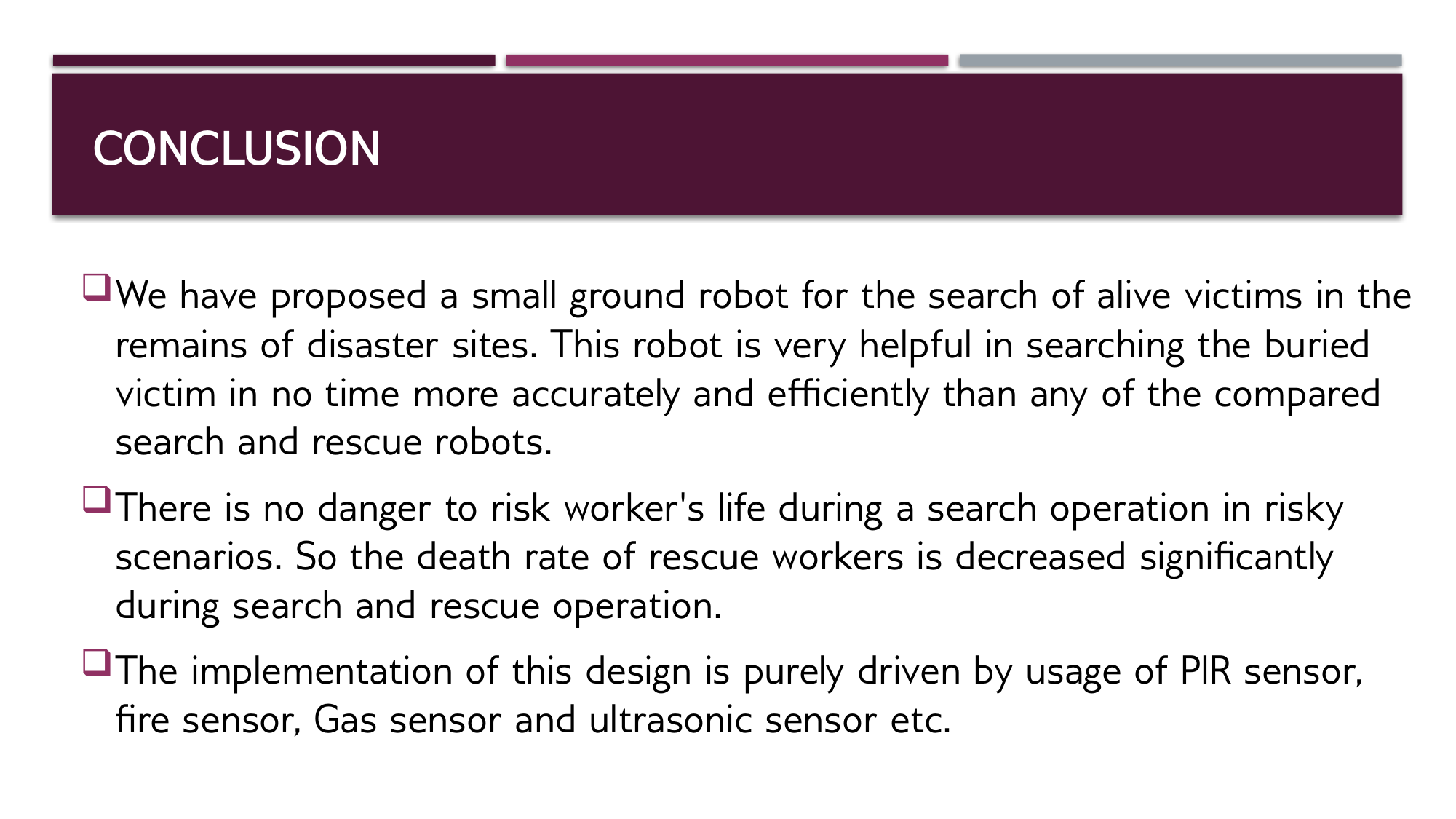

# CONCLUSION
We have proposed a small ground robot for the search of alive victims in the remains of disaster sites. This robot is very helpful in searching the buried victim in no time more accurately and efficiently than any of the compared search and rescue robots.
There is no danger to risk worker's life during a search operation in risky scenarios. So the death rate of rescue workers is decreased significantly during search and rescue operation.
The implementation of this design is purely driven by usage of PIR sensor, fire sensor, Gas sensor and ultrasonic sensor etc.